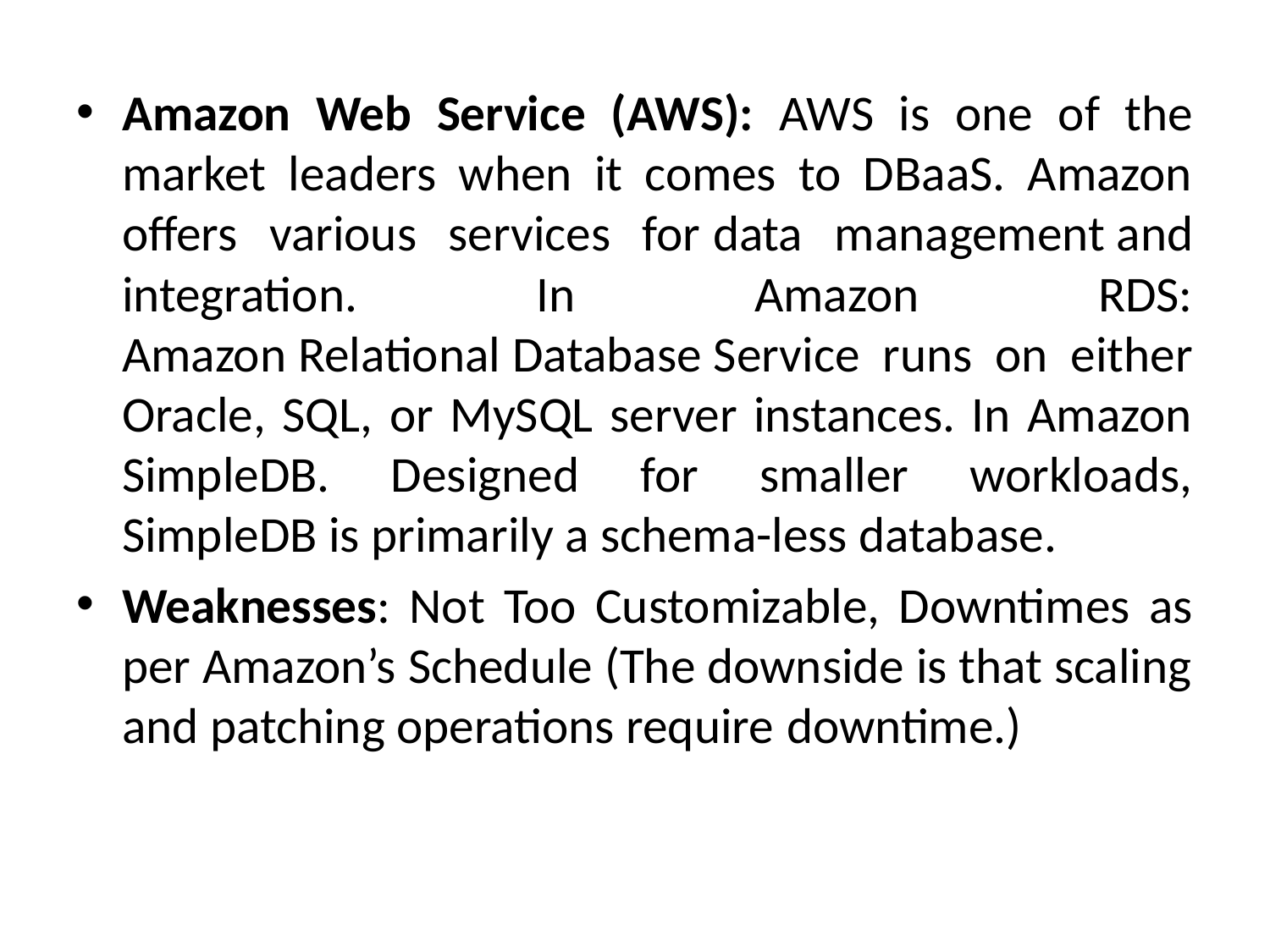

Amazon Web Service (AWS): AWS is one of the market leaders when it comes to DBaaS. Amazon offers various services for data management and integration. In Amazon RDS: Amazon Relational Database Service runs on either Oracle, SQL, or MySQL server instances. In Amazon SimpleDB. Designed for smaller workloads, SimpleDB is primarily a schema-less database.
Weaknesses: Not Too Customizable, Downtimes as per Amazon’s Schedule (The downside is that scaling and patching operations require downtime.)